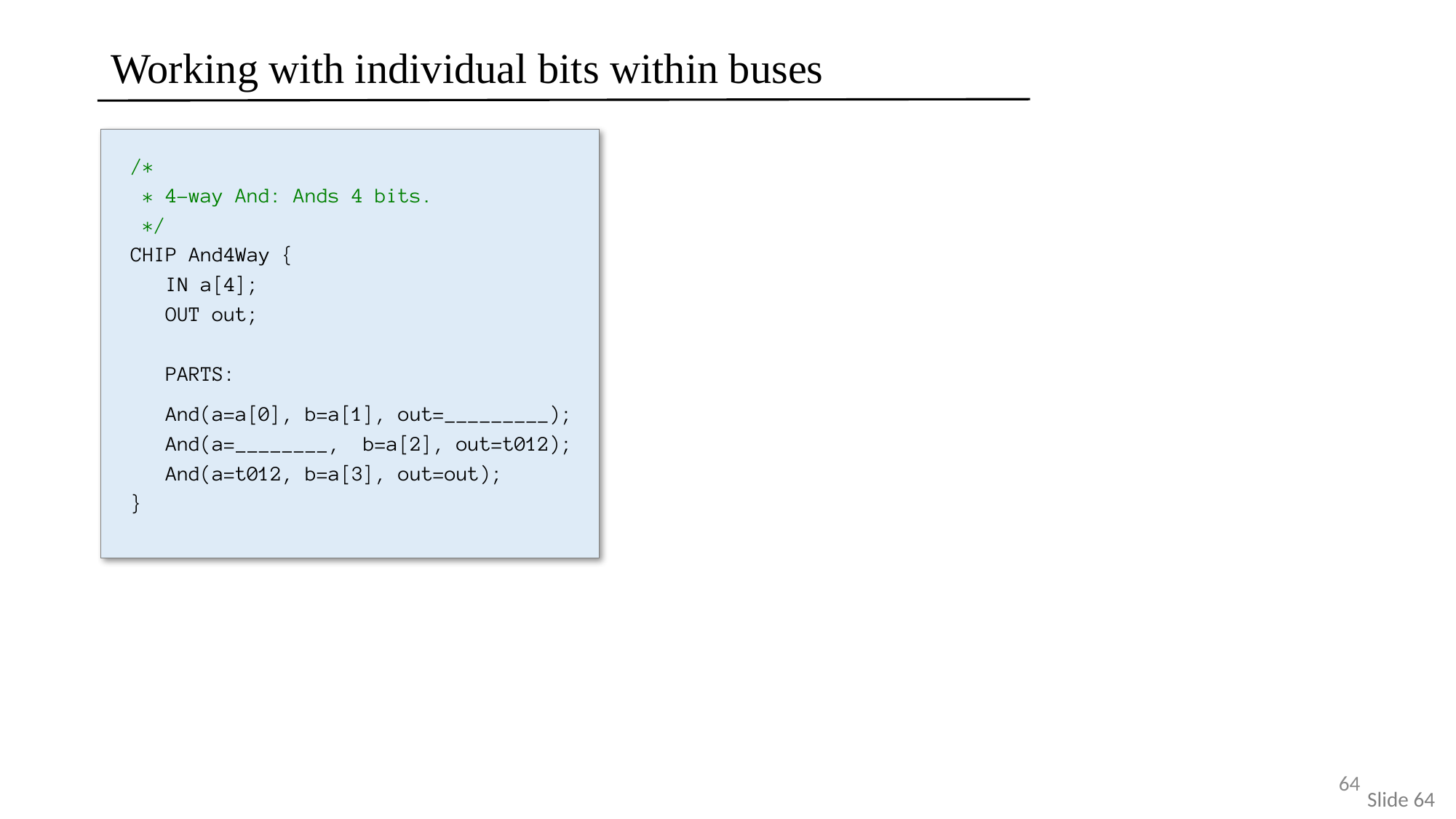

# Working with individual bits within buses
/*
 * 4-way And: Ands 4 bits.
 */
CHIP And4Way {
   IN a[4];
   OUT out;

   PARTS:
   And(a=a[0], b=a[1], out=_________);
   And(a=________,  b=a[2], out=t012);
   And(a=t012, b=a[3], out=out);
}
64